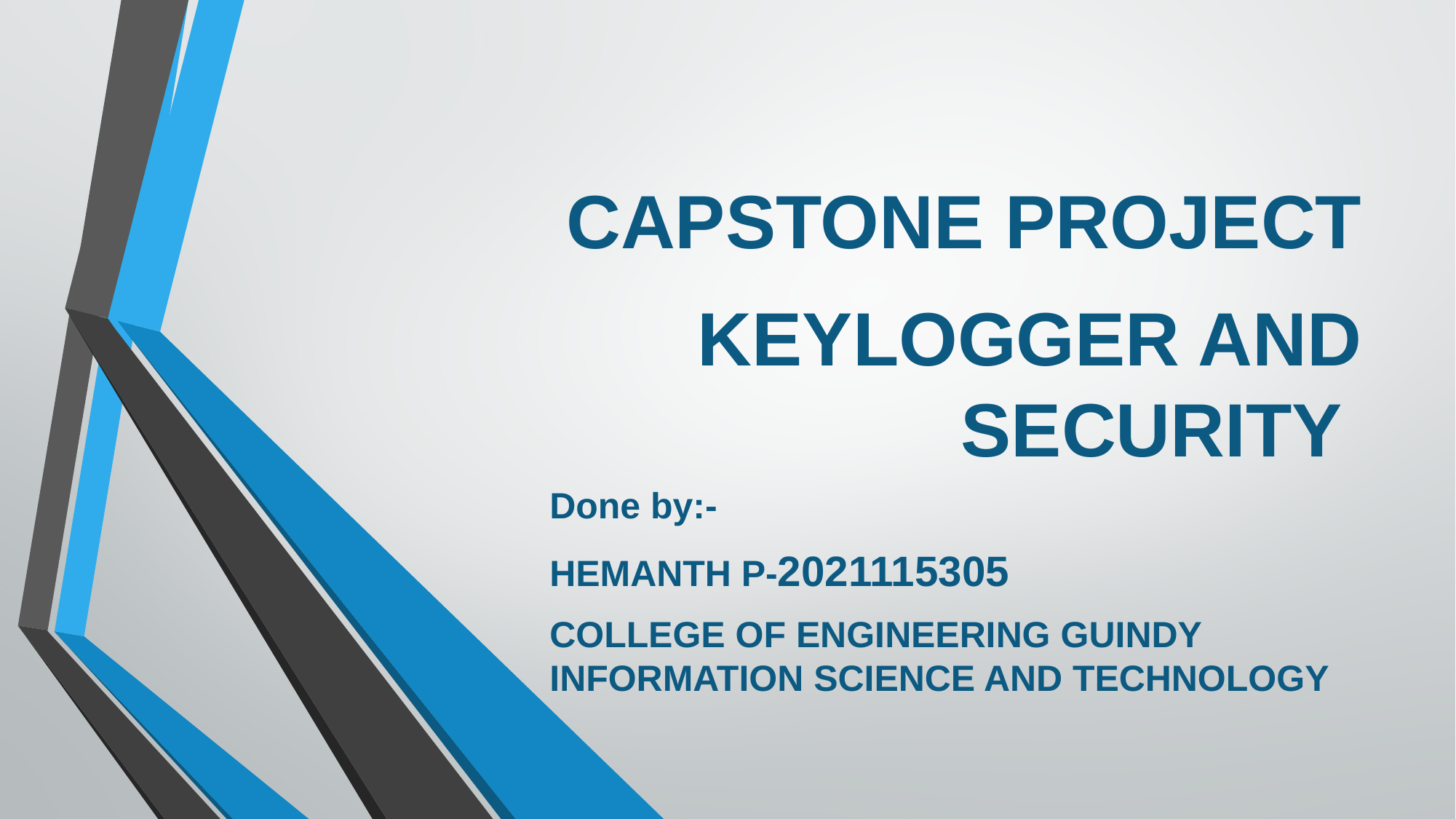

CAPSTONE PROJECT
KEYLOGGER AND SECURITY
Done by:-
HEMANTH P-2021115305
COLLEGE OF ENGINEERING GUINDY
INFORMATION SCIENCE AND TECHNOLOGY